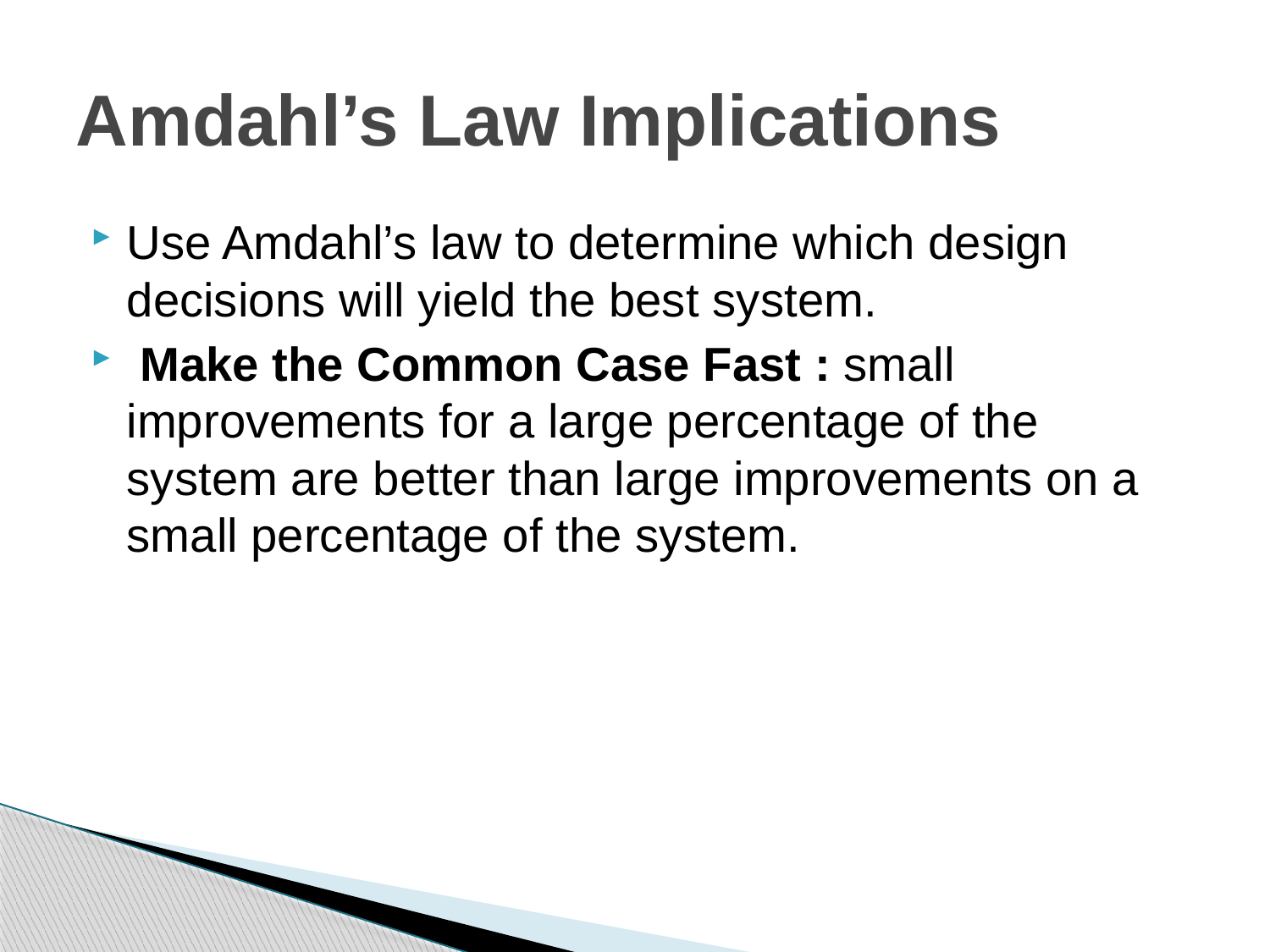

# Amdahl’s Law Implications
Use Amdahl’s law to determine which design decisions will yield the best system.
 Make the Common Case Fast : small improvements for a large percentage of the system are better than large improvements on a small percentage of the system.